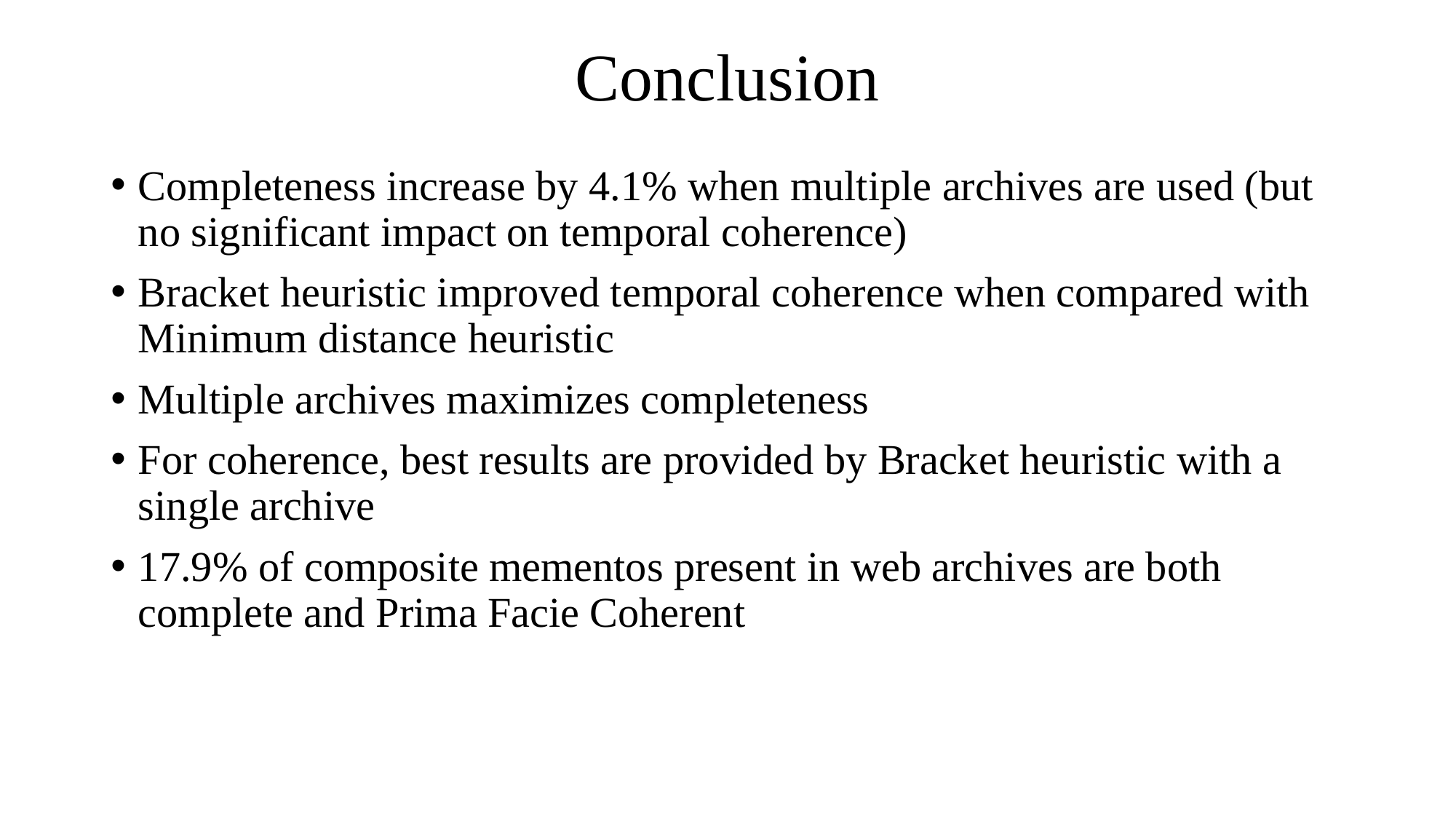

# Conclusion
Completeness increase by 4.1% when multiple archives are used (but no significant impact on temporal coherence)
Bracket heuristic improved temporal coherence when compared with Minimum distance heuristic
Multiple archives maximizes completeness
For coherence, best results are provided by Bracket heuristic with a single archive
17.9% of composite mementos present in web archives are both complete and Prima Facie Coherent